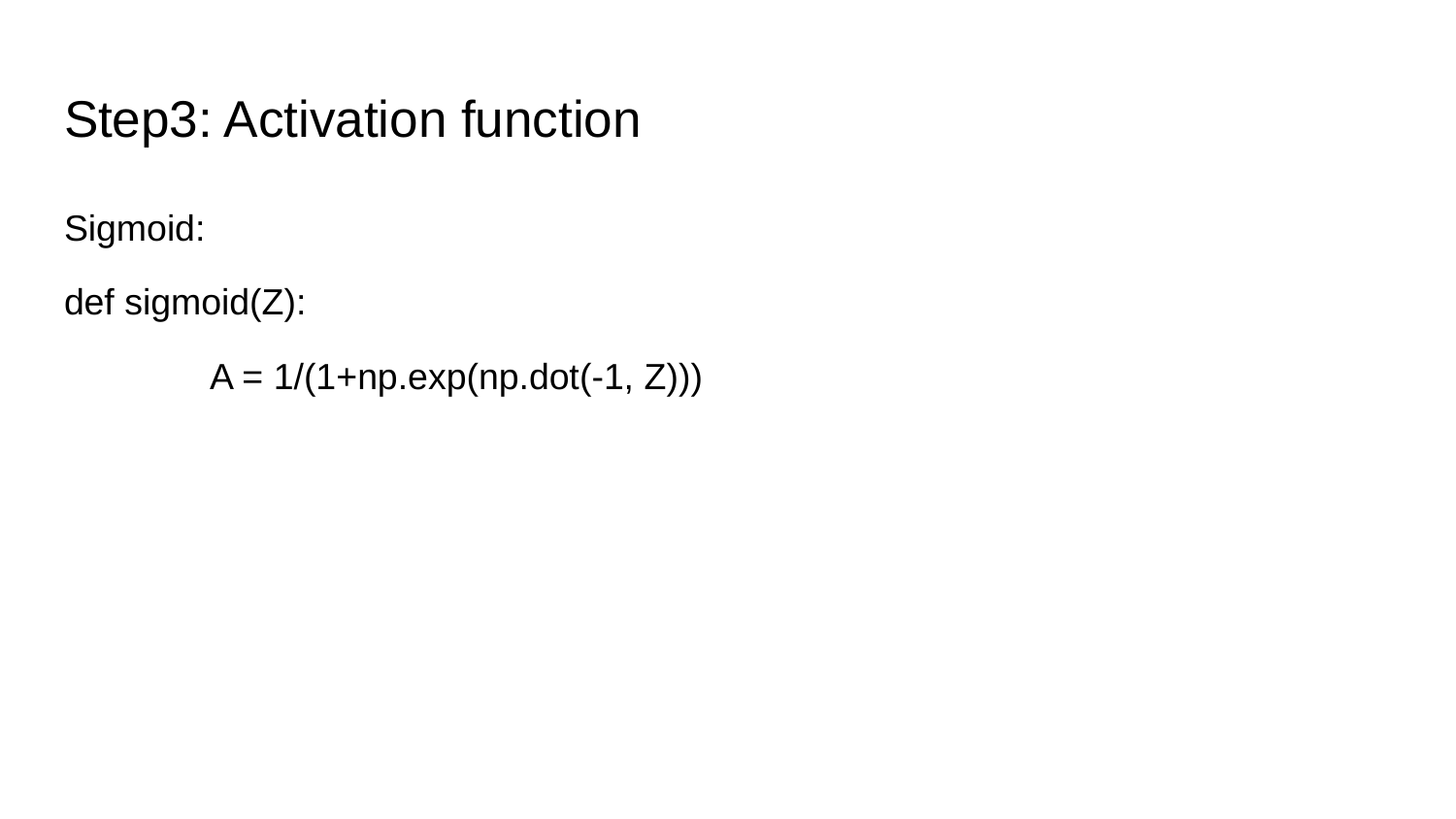

# Step3: Activation function
Sigmoid:
def sigmoid(Z):
	A = 1/(1+np.exp(np.dot(-1, Z)))